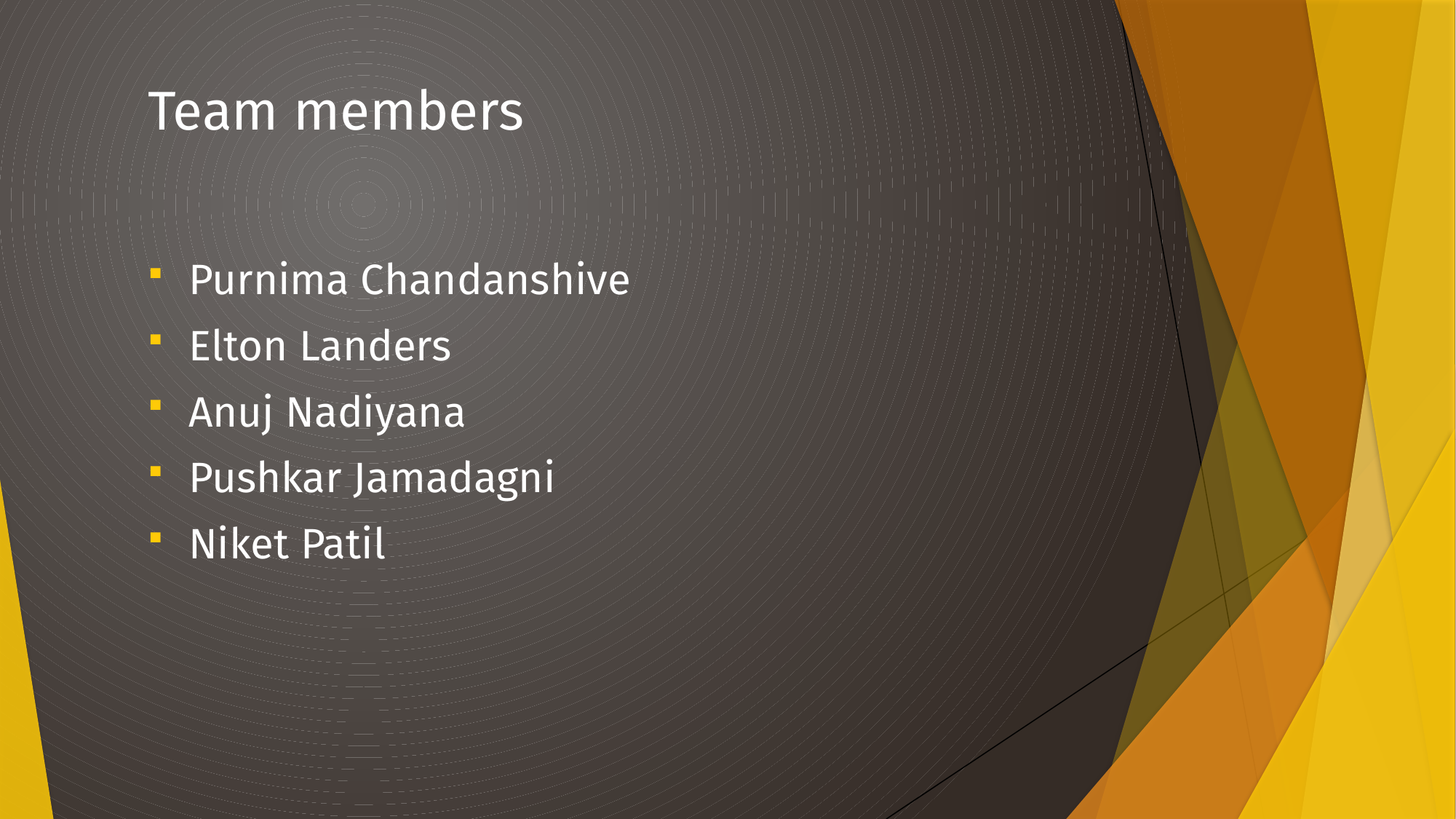

# Team members
Purnima Chandanshive
Elton Landers
Anuj Nadiyana
Pushkar Jamadagni
Niket Patil